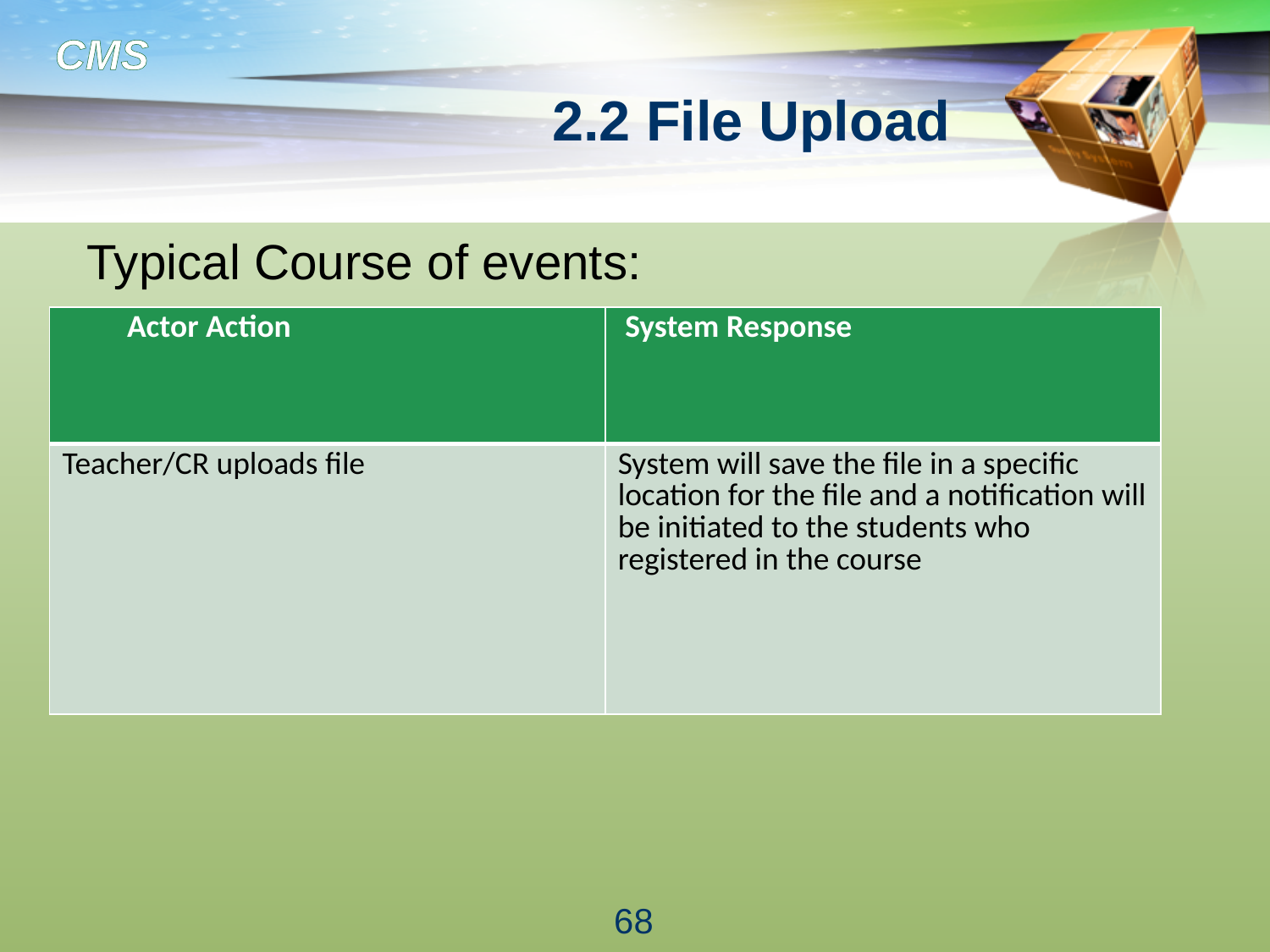

# 2.2 File Upload
Typical Course of events:

| Actor Action | System Response |
| --- | --- |
| Teacher/CR uploads file | System will save the file in a specific location for the file and a notification will be initiated to the students who registered in the course |
68